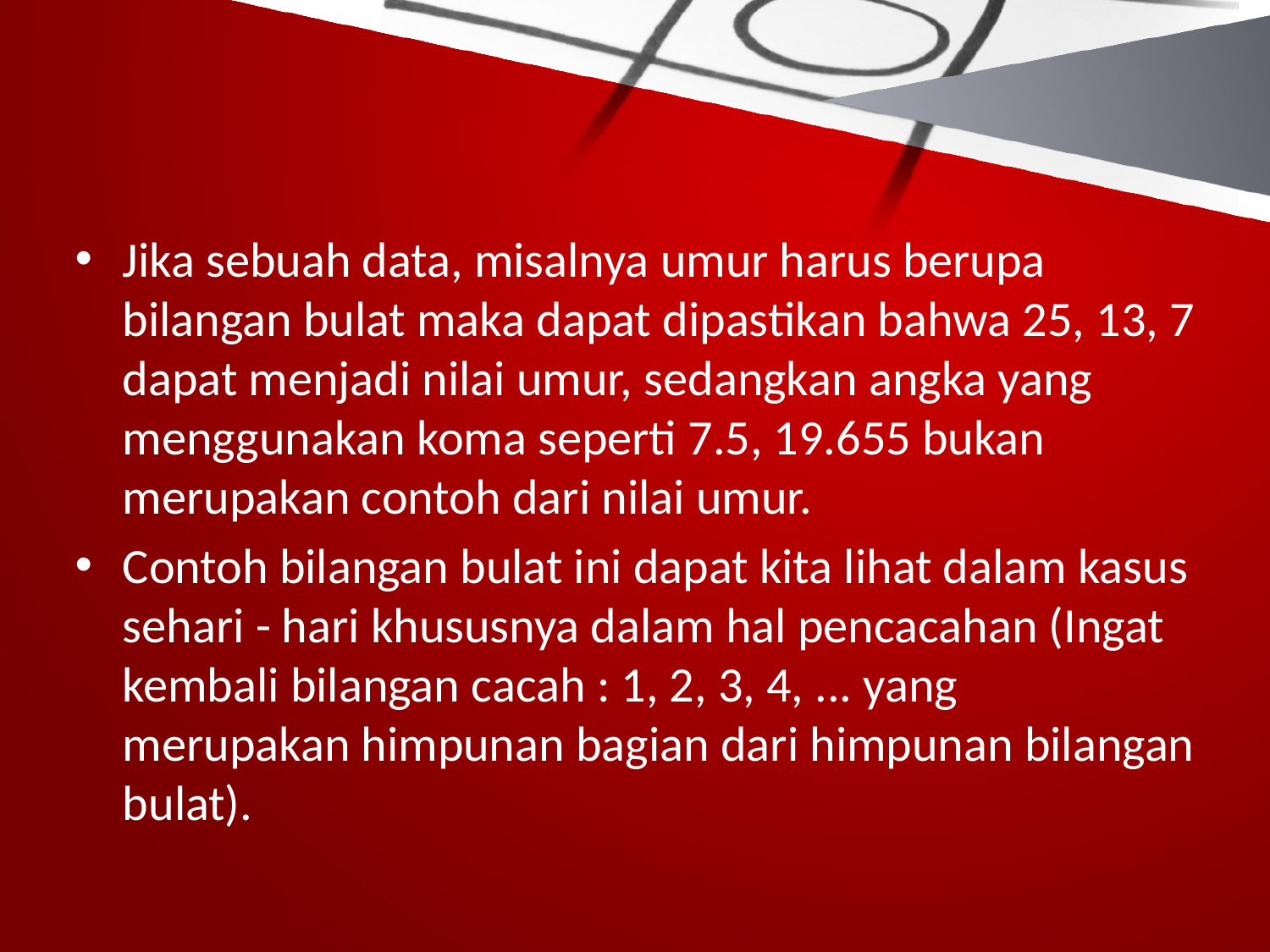

#
Jika sebuah data, misalnya umur harus berupa bilangan bulat maka dapat dipastikan bahwa 25, 13, 7 dapat menjadi nilai umur, sedangkan angka yang menggunakan koma seperti 7.5, 19.655 bukan merupakan contoh dari nilai umur.
Contoh bilangan bulat ini dapat kita lihat dalam kasus sehari - hari khususnya dalam hal pencacahan (Ingat kembali bilangan cacah : 1, 2, 3, 4, ... yang merupakan himpunan bagian dari himpunan bilangan bulat).